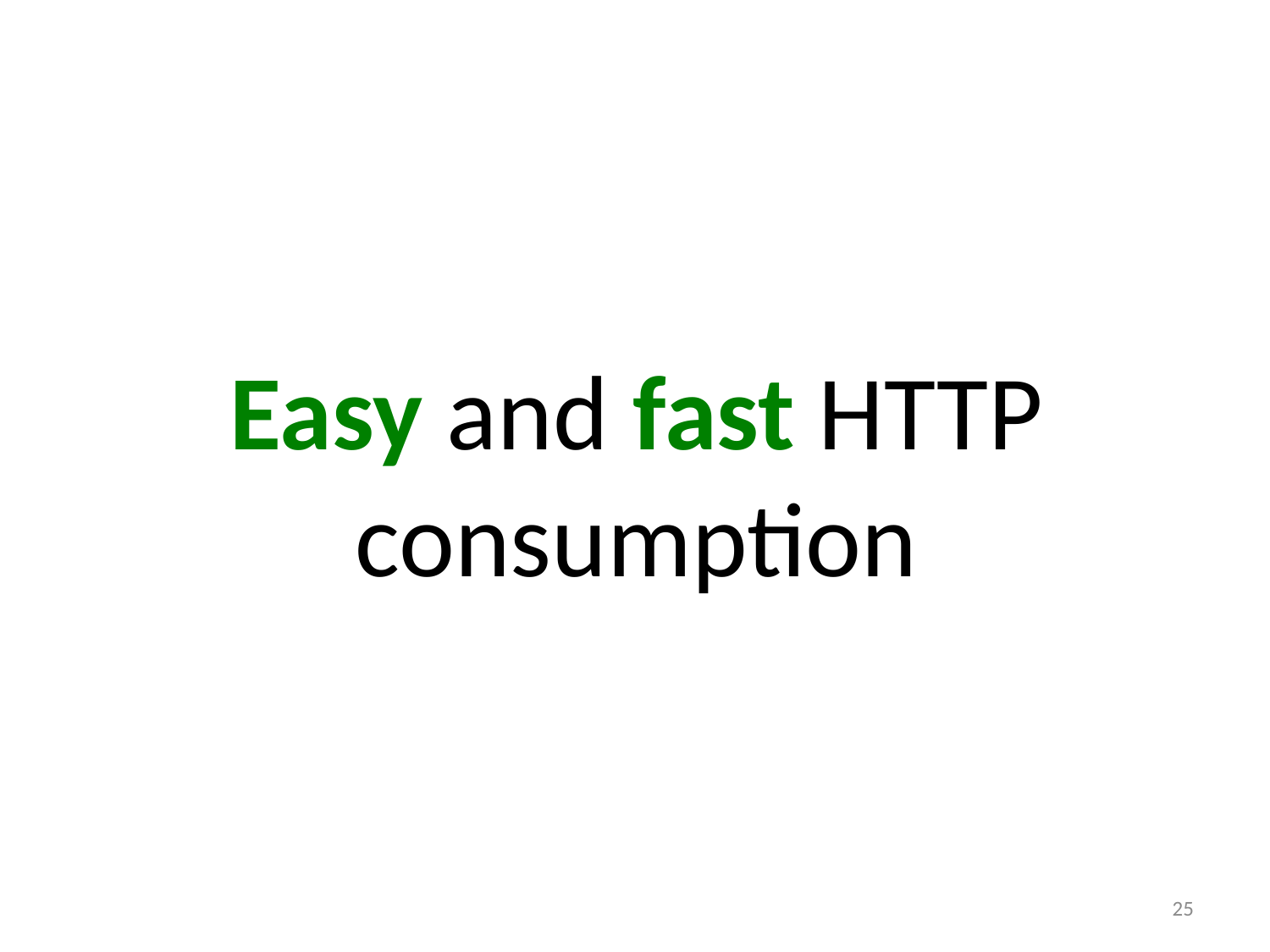

# Easy and fast HTTP consumption
25